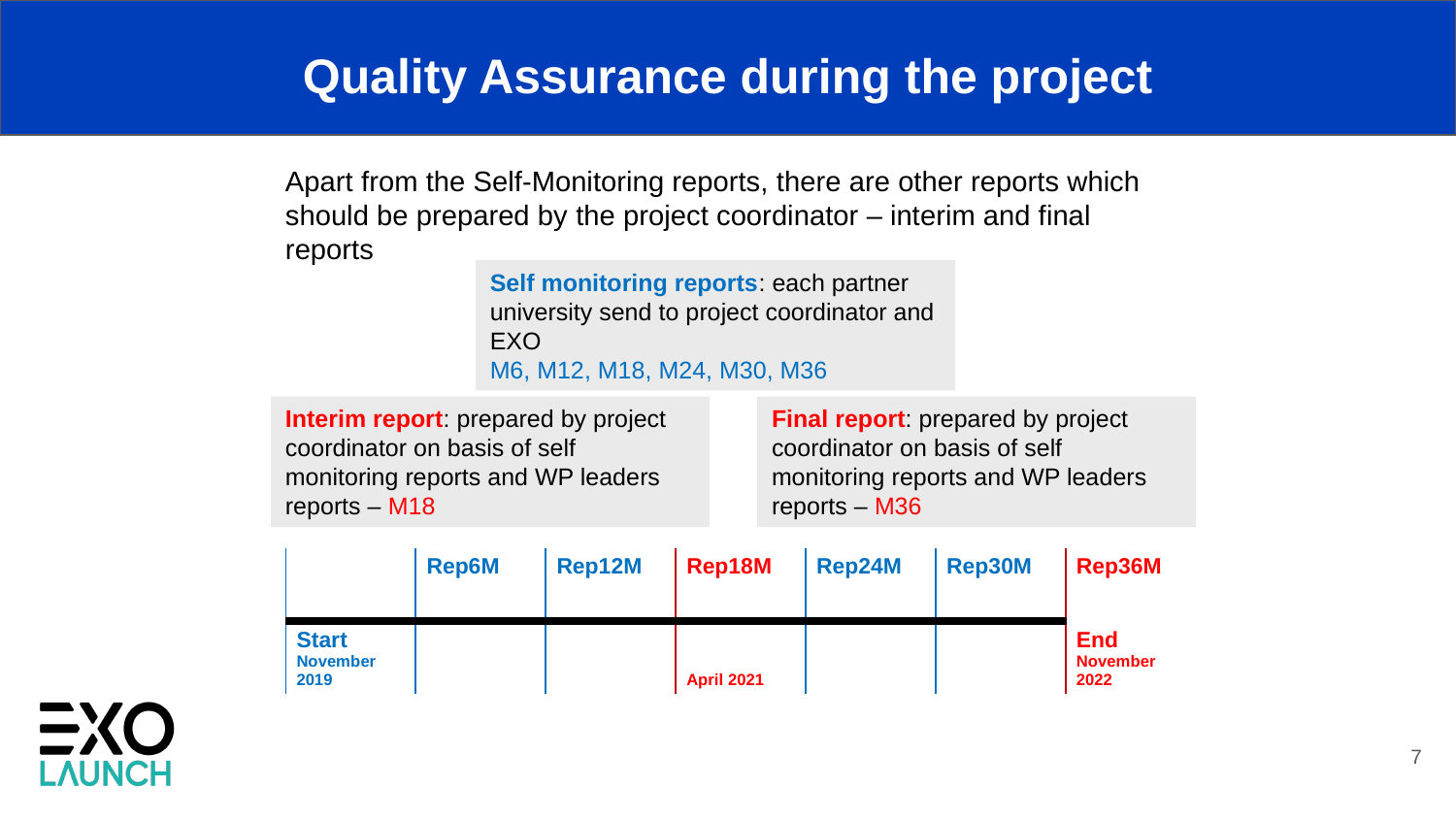

Quality Assurance during the project
Apart from the Self-Monitoring reports, there are other reports which should be prepared by the project coordinator – interim and final reports
Self monitoring reports: each partner university send to project coordinator and EXO
M6, M12, M18, M24, M30, M36
Interim report: prepared by project coordinator on basis of self monitoring reports and WP leaders reports – M18
Final report: prepared by project coordinator on basis of self monitoring reports and WP leaders reports – M36
|  | Rep6M | Rep12M | Rep18M | Rep24M | Rep30M | Rep36M |
| --- | --- | --- | --- | --- | --- | --- |
| Start November 2019 |  |  | April 2021 |  |  | End November 2022 |
7